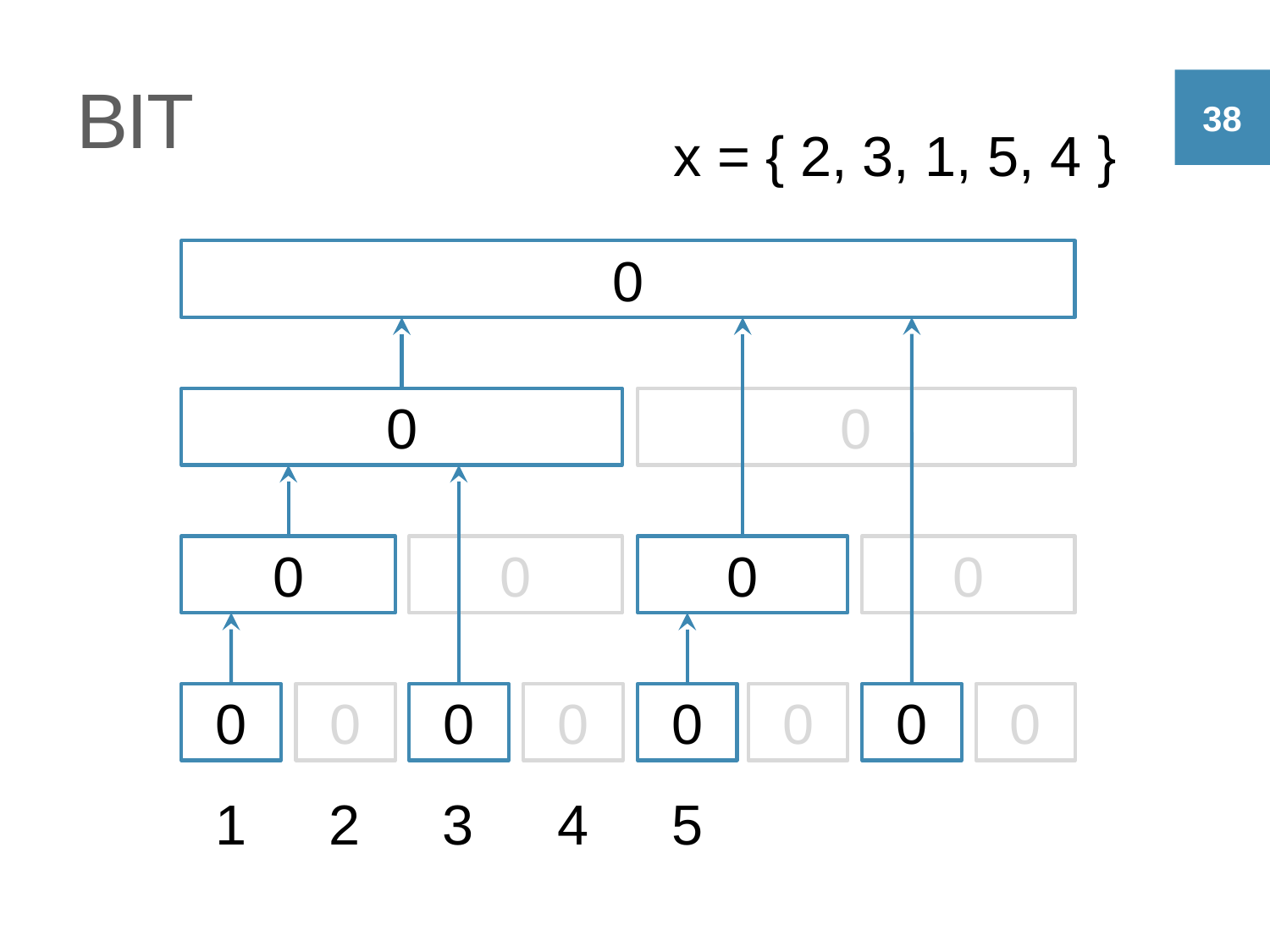

# BIT
x = { 2, 3, 1, 5, 4 }
0
0
0
0
0
0
0
0
0
0
0
0
0
0
0
5
3
4
1
2